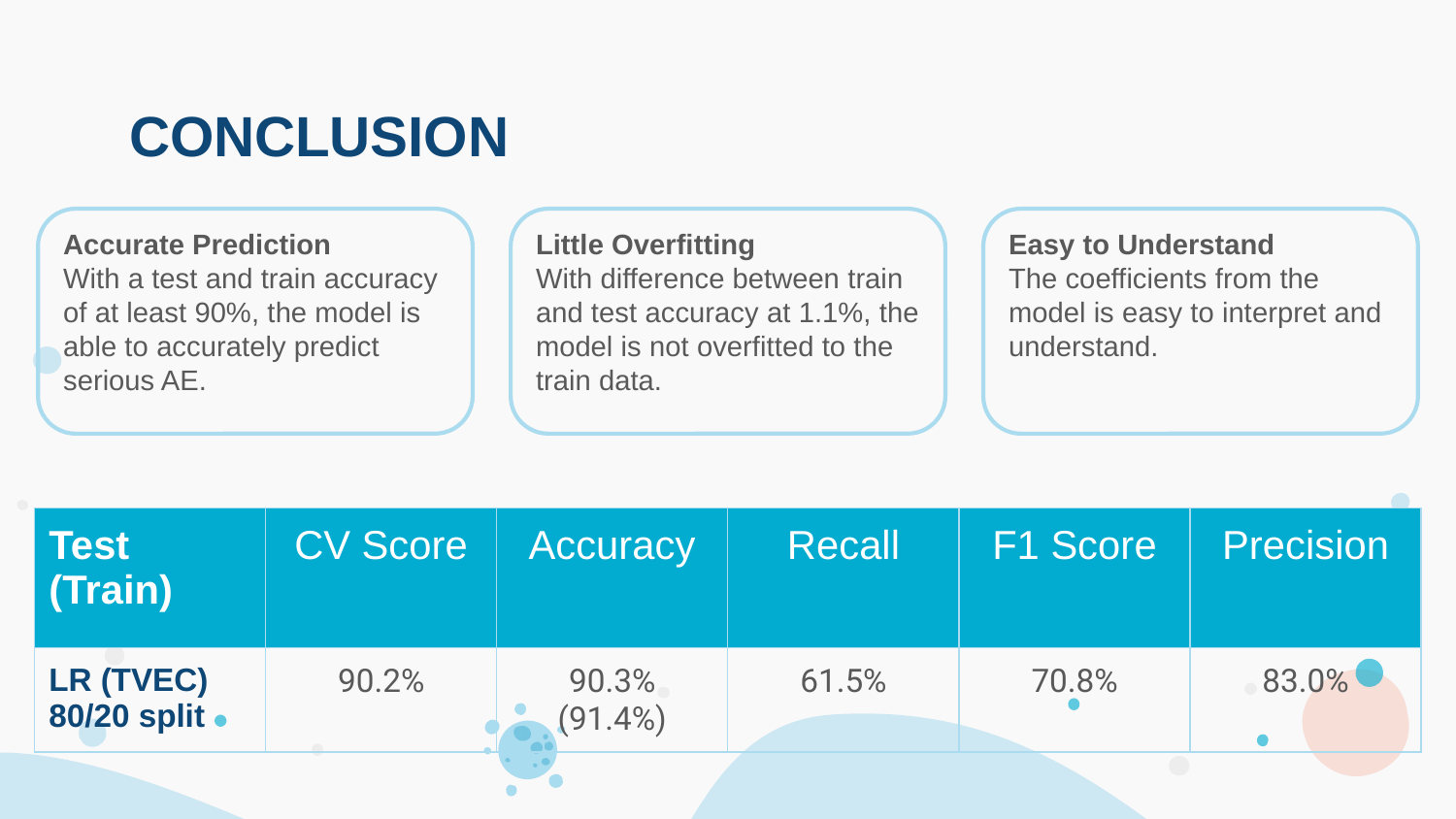

# CONCLUSION
Accurate Prediction
With a test and train accuracy of at least 90%, the model is able to accurately predict serious AE.
Little Overfitting
With difference between train and test accuracy at 1.1%, the model is not overfitted to the train data.
Easy to Understand
The coefficients from the model is easy to interpret and understand.
| Test (Train) | CV Score | Accuracy | Recall | F1 Score | Precision |
| --- | --- | --- | --- | --- | --- |
| LR (TVEC) 80/20 split | 90.2% | 90.3% (91.4%) | 61.5% | 70.8% | 83.0% |